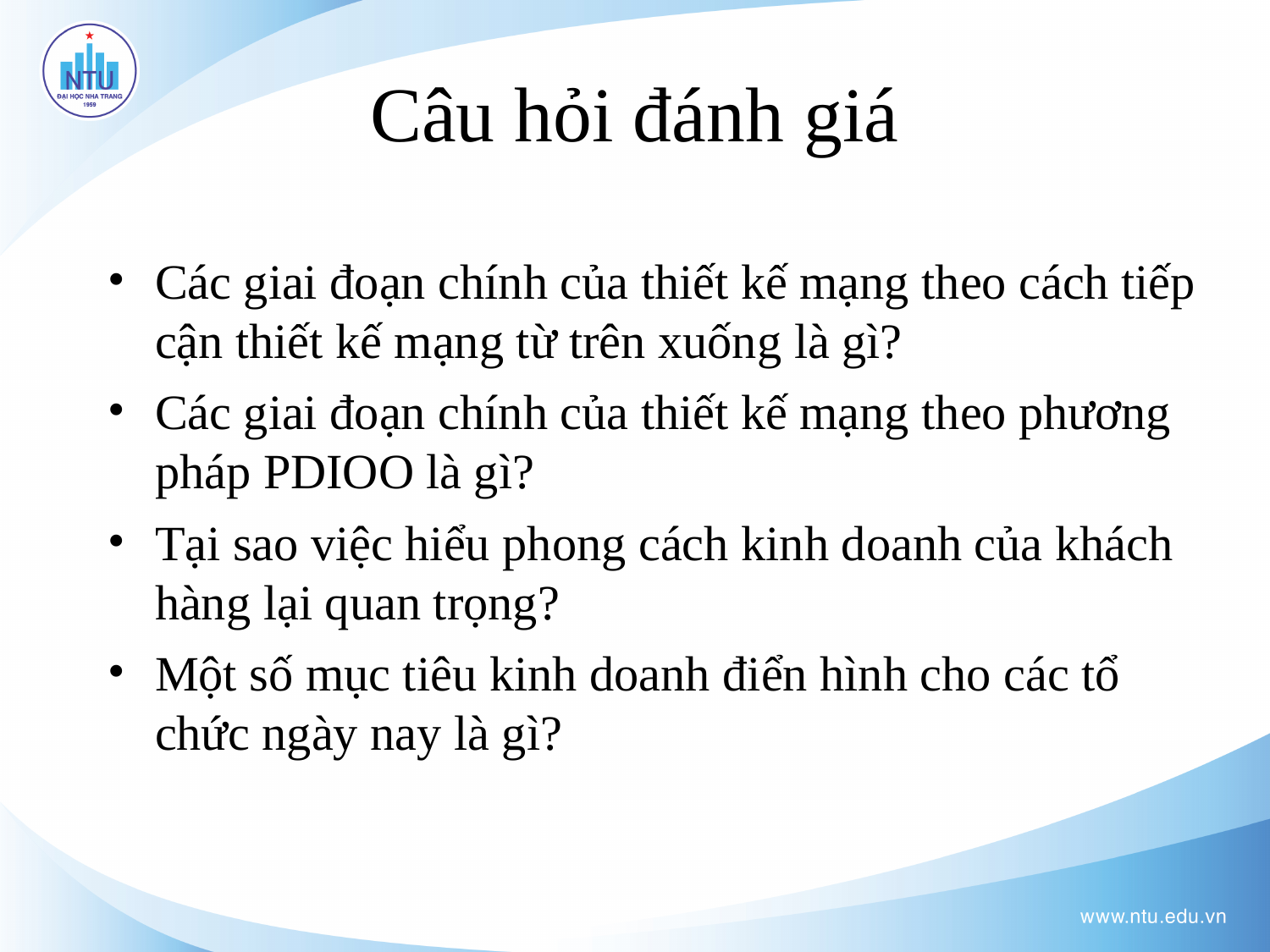

Câu hỏi đánh giá
Các giai đoạn chính của thiết kế mạng theo cách tiếp cận thiết kế mạng từ trên xuống là gì?
Các giai đoạn chính của thiết kế mạng theo phương pháp PDIOO là gì?
Tại sao việc hiểu phong cách kinh doanh của khách hàng lại quan trọng?
Một số mục tiêu kinh doanh điển hình cho các tổ chức ngày nay là gì?